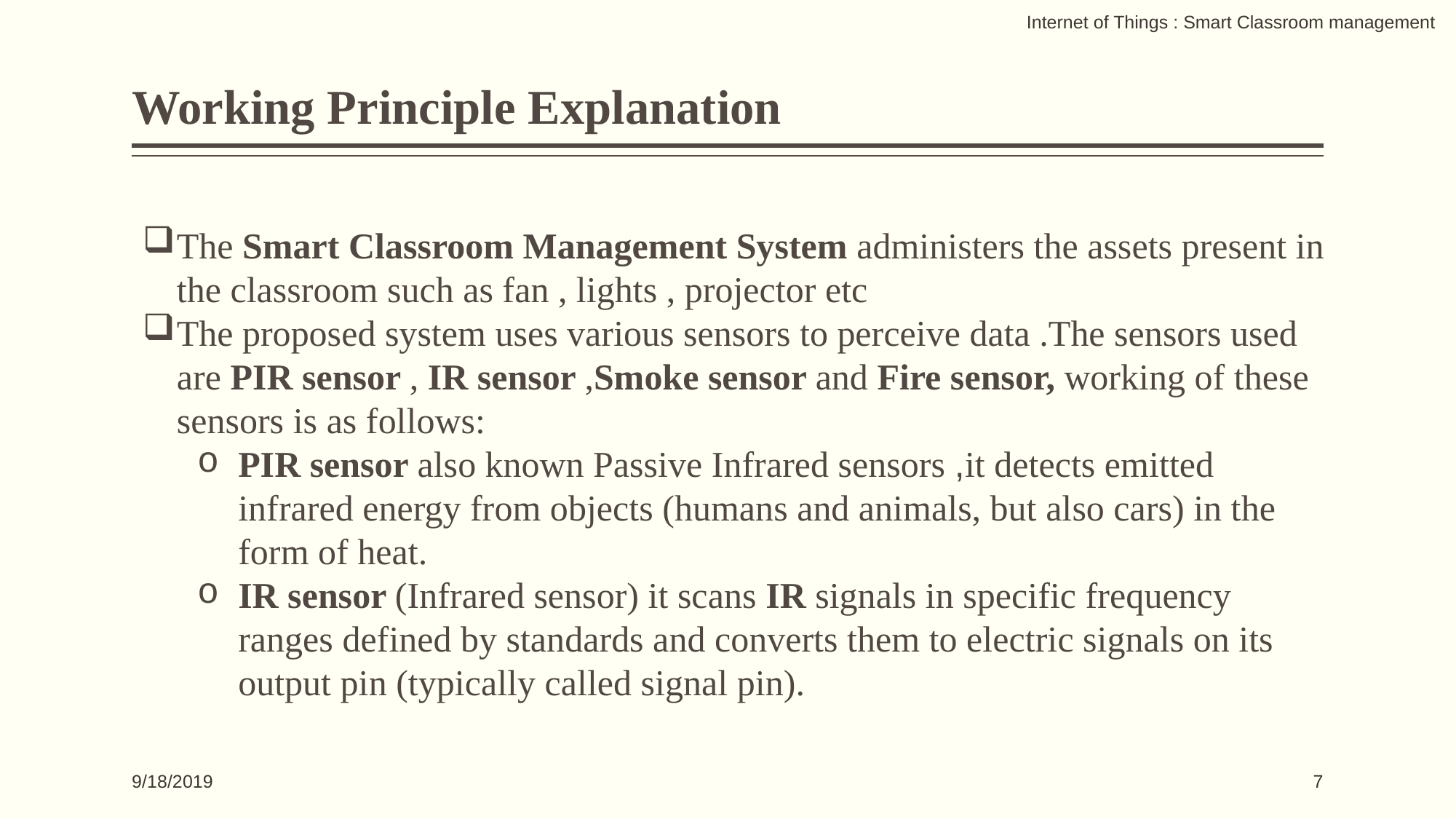

Internet of Things : Smart Classroom management
# Working Principle Explanation

The Smart Classroom Management System administers the assets present in the classroom such as fan , lights , projector etc
The proposed system uses various sensors to perceive data .The sensors used are PIR sensor , IR sensor ,Smoke sensor and Fire sensor, working of these sensors is as follows:
PIR sensor also known Passive Infrared sensors ,it detects emitted infrared energy from objects (humans and animals, but also cars) in the form of heat.
IR sensor (Infrared sensor) it scans IR signals in specific frequency ranges defined by standards and converts them to electric signals on its output pin (typically called signal pin).

9/18/2019
7